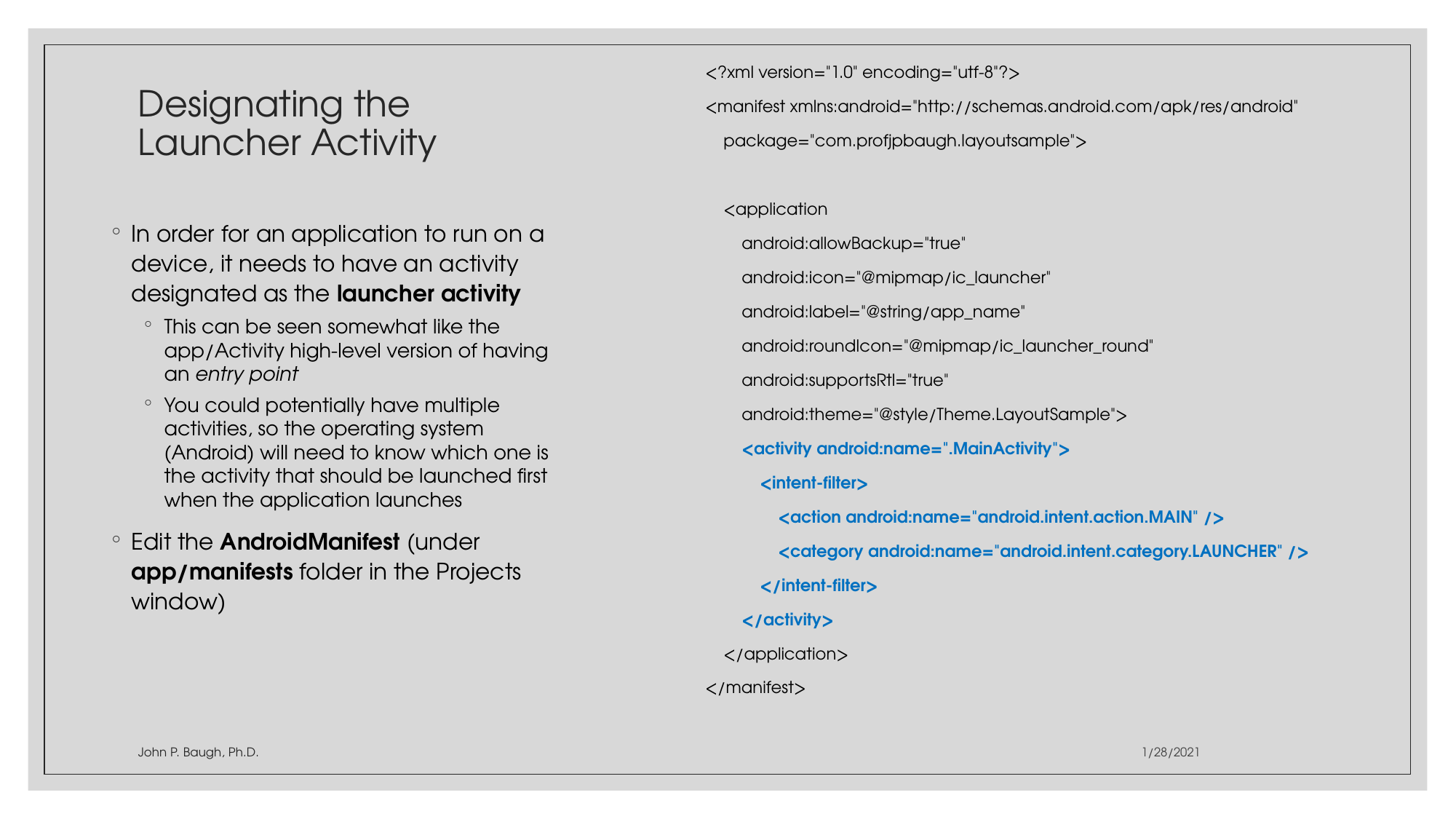

<?xml version="1.0" encoding="utf-8"?>
<manifest xmlns:android="http://schemas.android.com/apk/res/android"
    package="com.profjpbaugh.layoutsample">

    <application
        android:allowBackup="true"
        android:icon="@mipmap/ic_launcher"
        android:label="@string/app_name"
        android:roundIcon="@mipmap/ic_launcher_round"
        android:supportsRtl="true"
        android:theme="@style/Theme.LayoutSample">
        <activity android:name=".MainActivity">
            <intent-filter>
                <action android:name="android.intent.action.MAIN" />
                <category android:name="android.intent.category.LAUNCHER" />
            </intent-filter>
        </activity>
    </application>
</manifest>
# Designating the Launcher Activity
In order for an application to run on a device, it needs to have an activity designated as the launcher activity
This can be seen somewhat like the app/Activity high-level version of having an entry point
You could potentially have multiple activities, so the operating system (Android) will need to know which one is the activity that should be launched first when the application launches
Edit the AndroidManifest (under app/manifests folder in the Projects window)

John P. Baugh, Ph.D.
1/28/2021